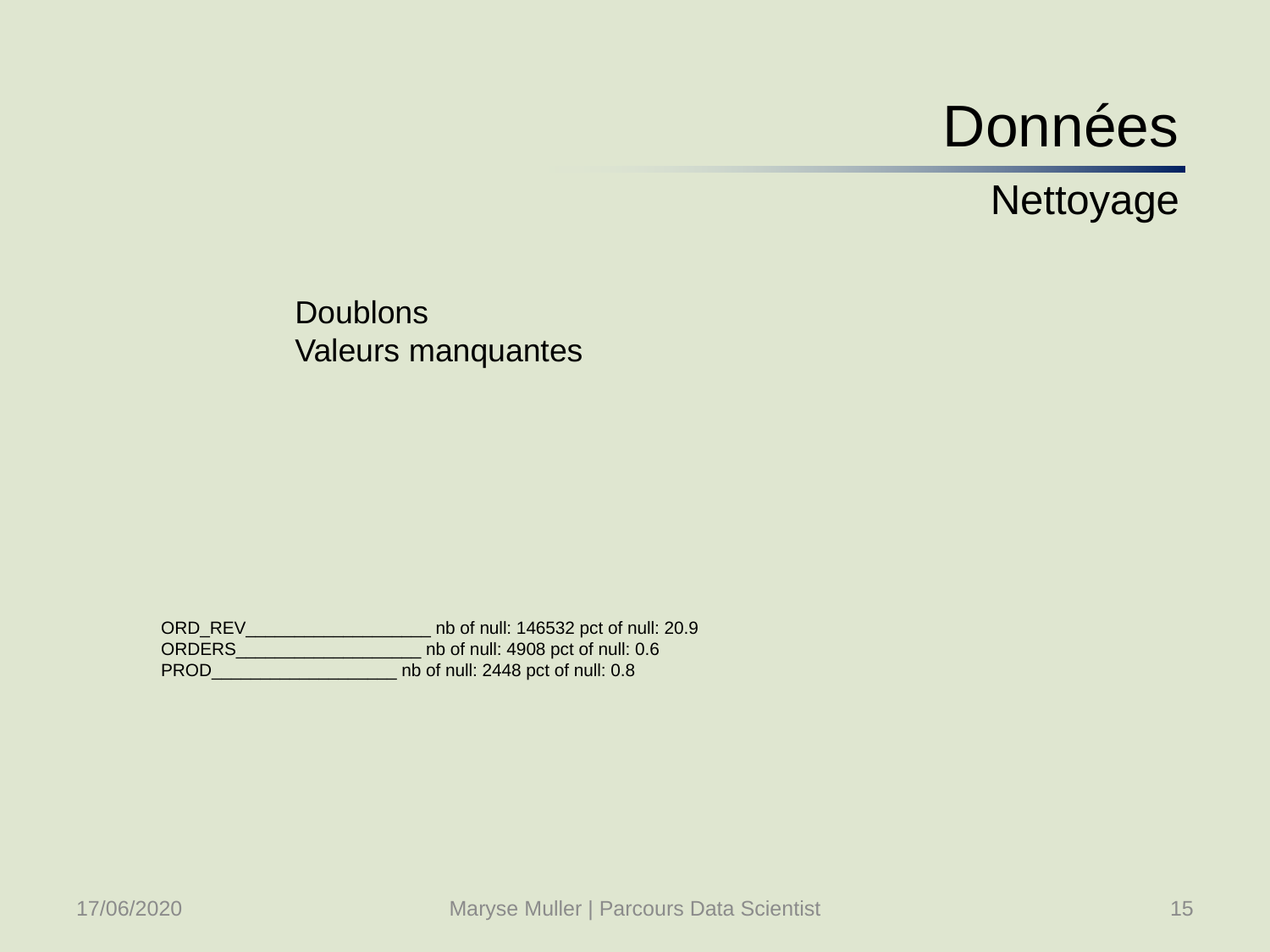

# Données Nettoyage

Doublons
Valeurs manquantes

ORD_REV___________________ nb of null: 146532 pct of null: 20.9
ORDERS___________________ nb of null: 4908 pct of null: 0.6
PROD___________________ nb of null: 2448 pct of null: 0.8
17/06/2020
Maryse Muller | Parcours Data Scientist
15